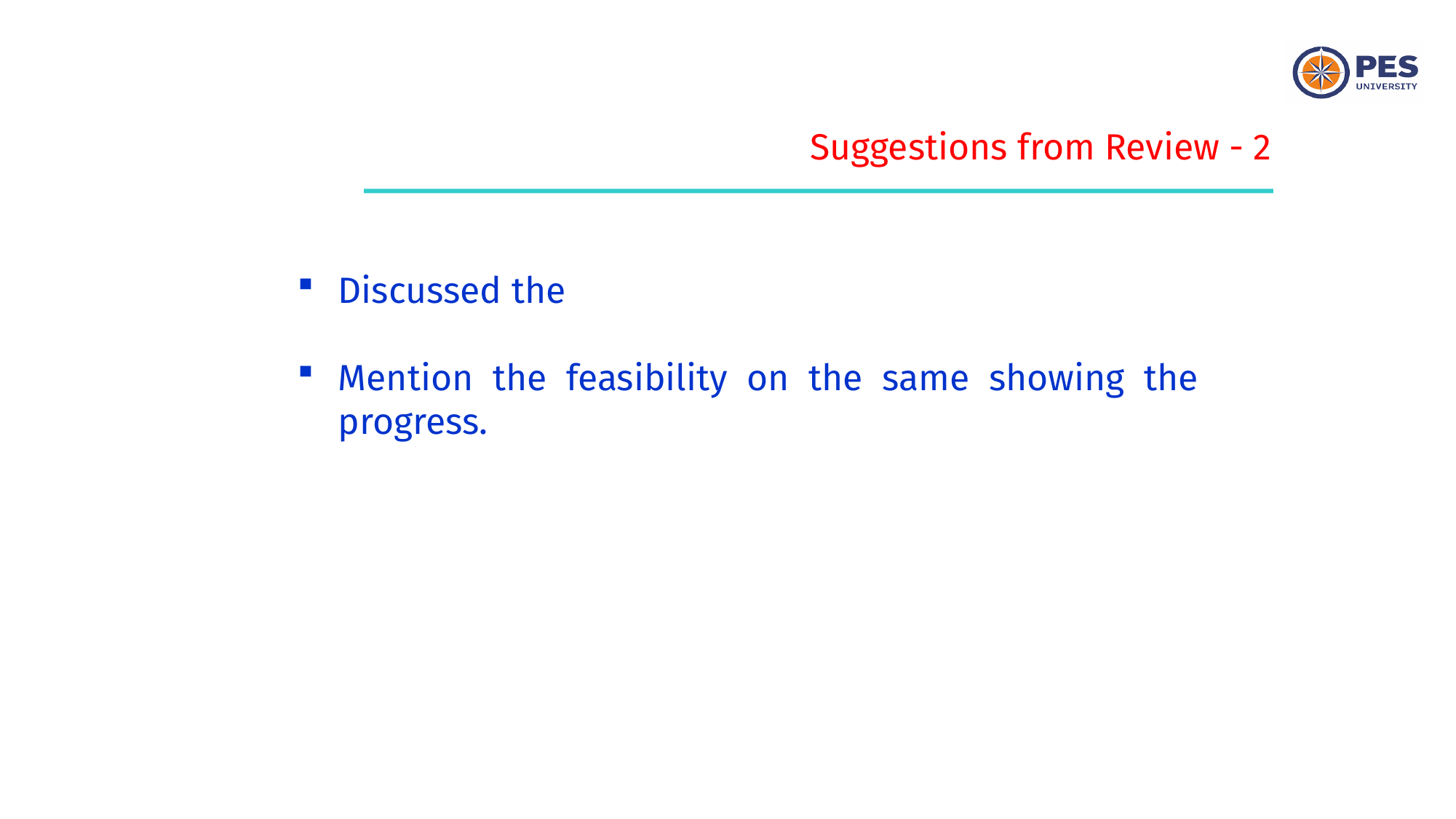

Suggestions from Review - 2

Discussed the

Mention the feasibility on the same showing the progress.